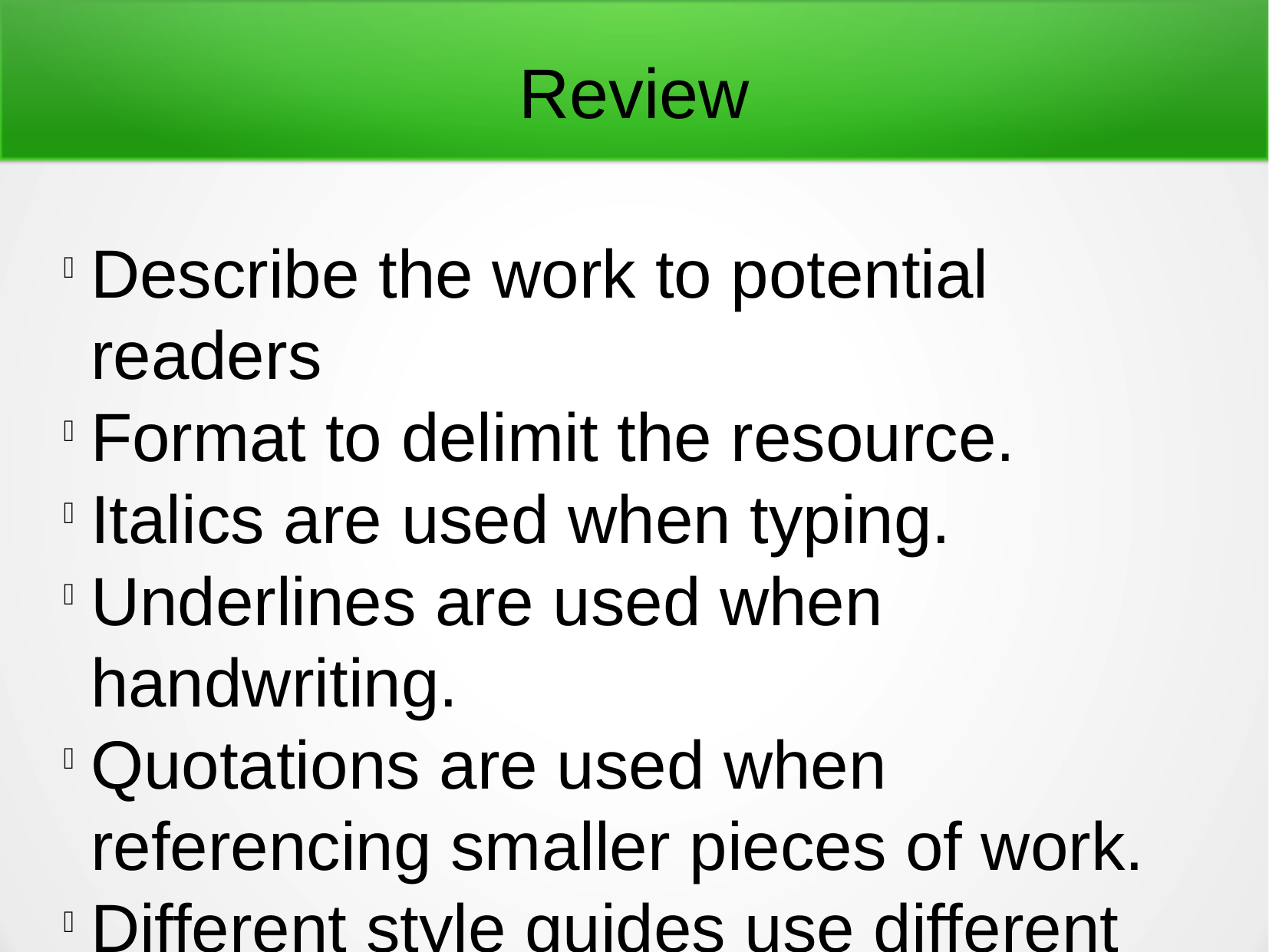

Review
Describe the work to potential readers
Format to delimit the resource.
Italics are used when typing.
Underlines are used when handwriting.
Quotations are used when referencing smaller pieces of work.
Different style guides use different capitalization.
MLA uses title case.
APA uses sentence case.